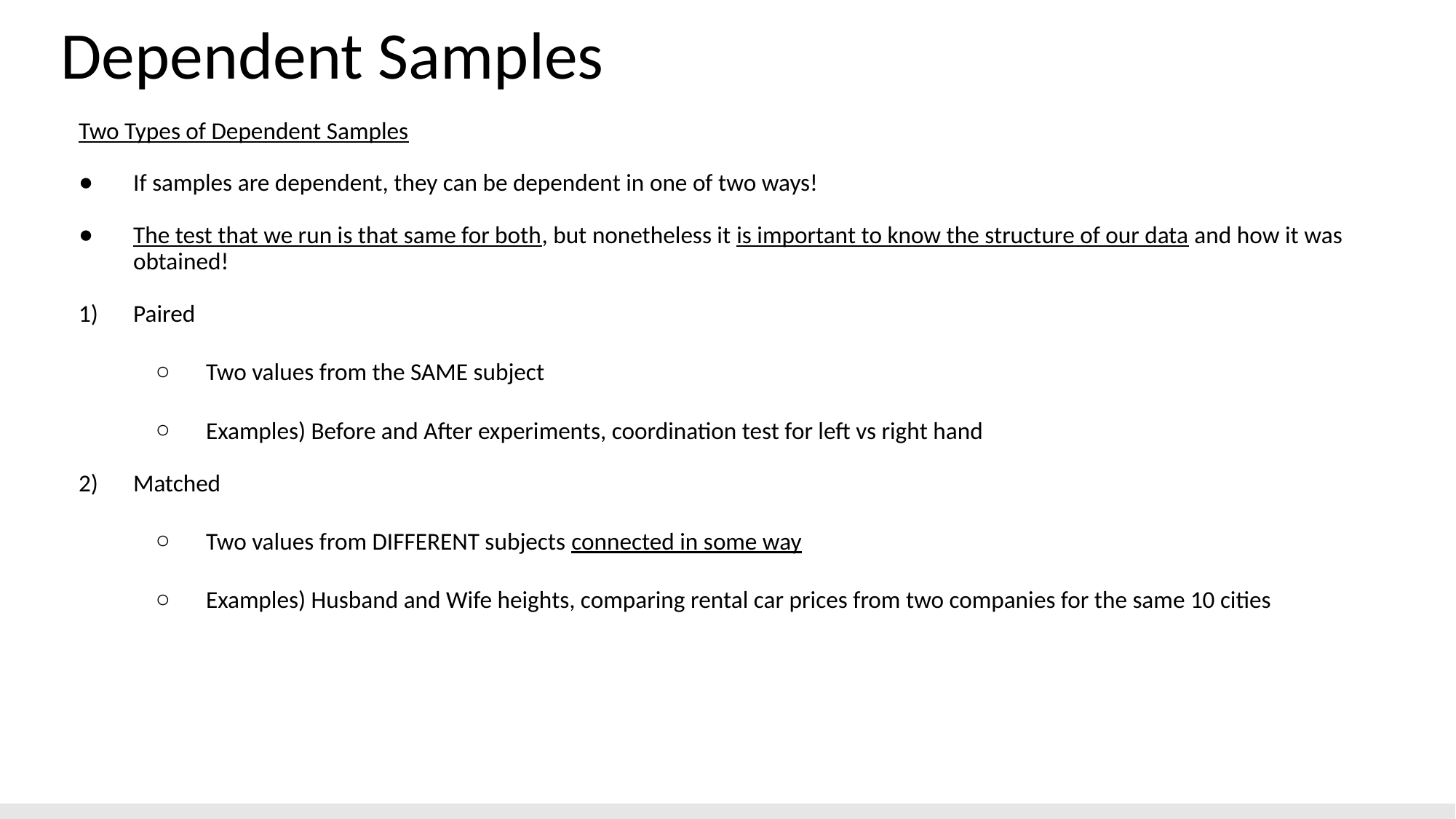

# Dependent Samples
Two Types of Dependent Samples

If samples are dependent, they can be dependent in one of two ways!

The test that we run is that same for both, but nonetheless it is important to know the structure of our data and how it was obtained!

Paired
Two values from the SAME subject
Examples) Before and After experiments, coordination test for left vs right hand

Matched
Two values from DIFFERENT subjects connected in some way
Examples) Husband and Wife heights, comparing rental car prices from two companies for the same 10 cities